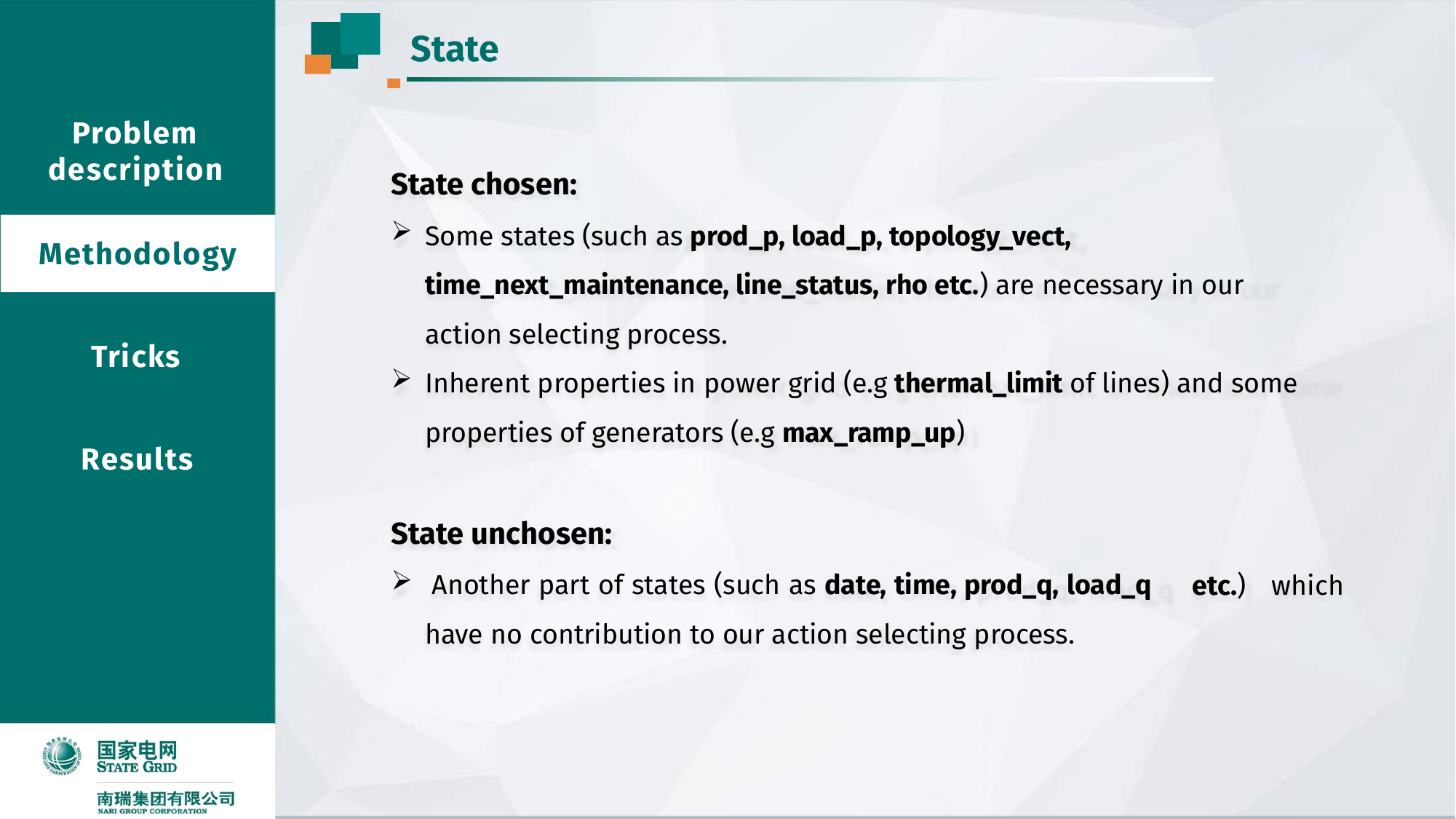

# State

Problem  description
State chosen:
Some states (such as prod_p, load_p, topology_vect,  time_next_maintenance, line_status, rho etc.) are necessary in our  action selecting process.
Inherent properties in power grid (e.g thermal_limit of lines) and some  properties of generators (e.g max_ramp_up)

Methodology
Tricks
Results
State unchosen:
Another part of states (such as date, time, prod_q, load_q
have no contribution to our action selecting process.
etc.)
which